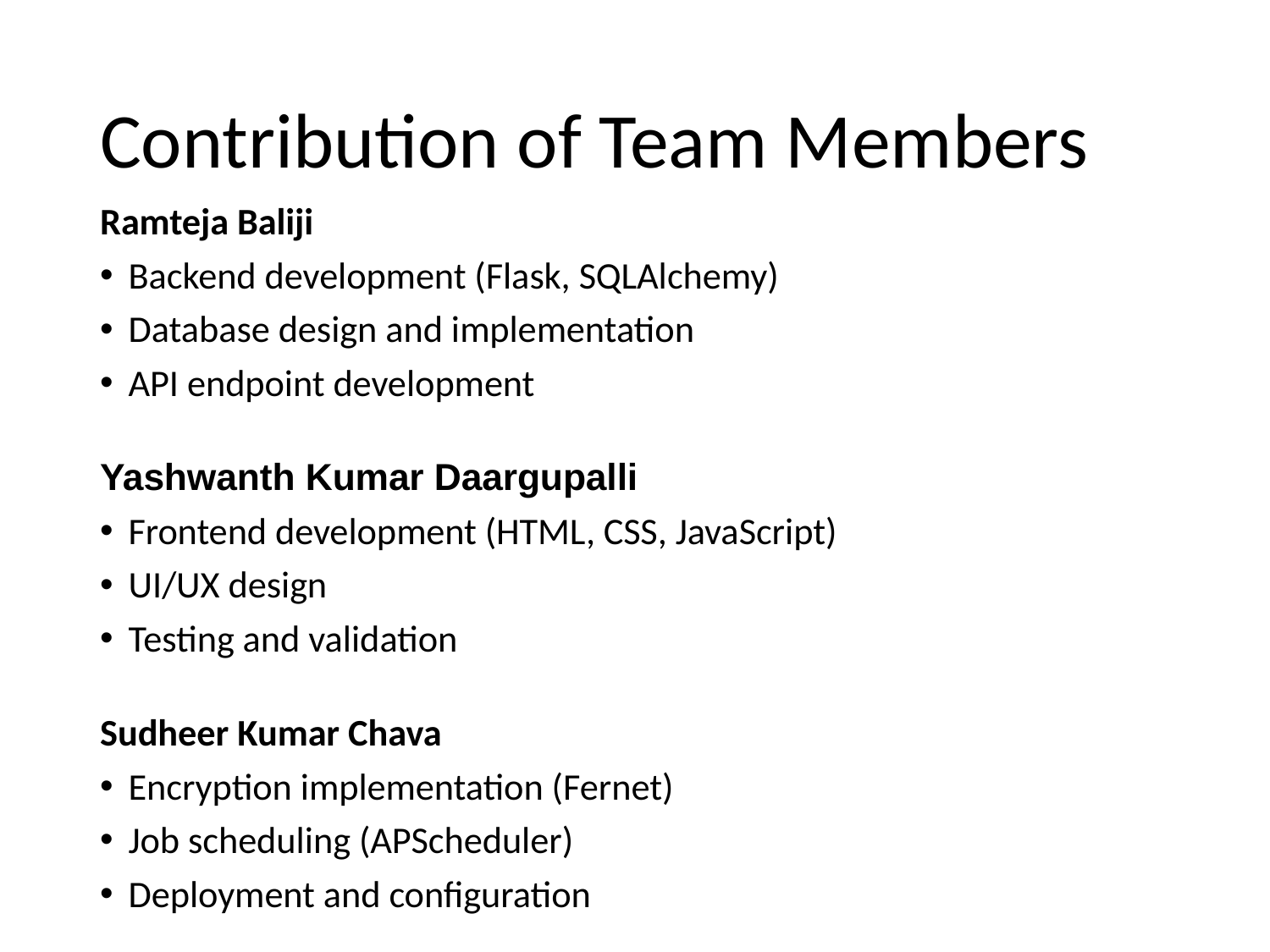

# Contribution of Team Members
Ramteja Baliji
Backend development (Flask, SQLAlchemy)
Database design and implementation
API endpoint development
Yashwanth Kumar Daargupalli
Frontend development (HTML, CSS, JavaScript)
UI/UX design
Testing and validation
Sudheer Kumar Chava
Encryption implementation (Fernet)
Job scheduling (APScheduler)
Deployment and configuration